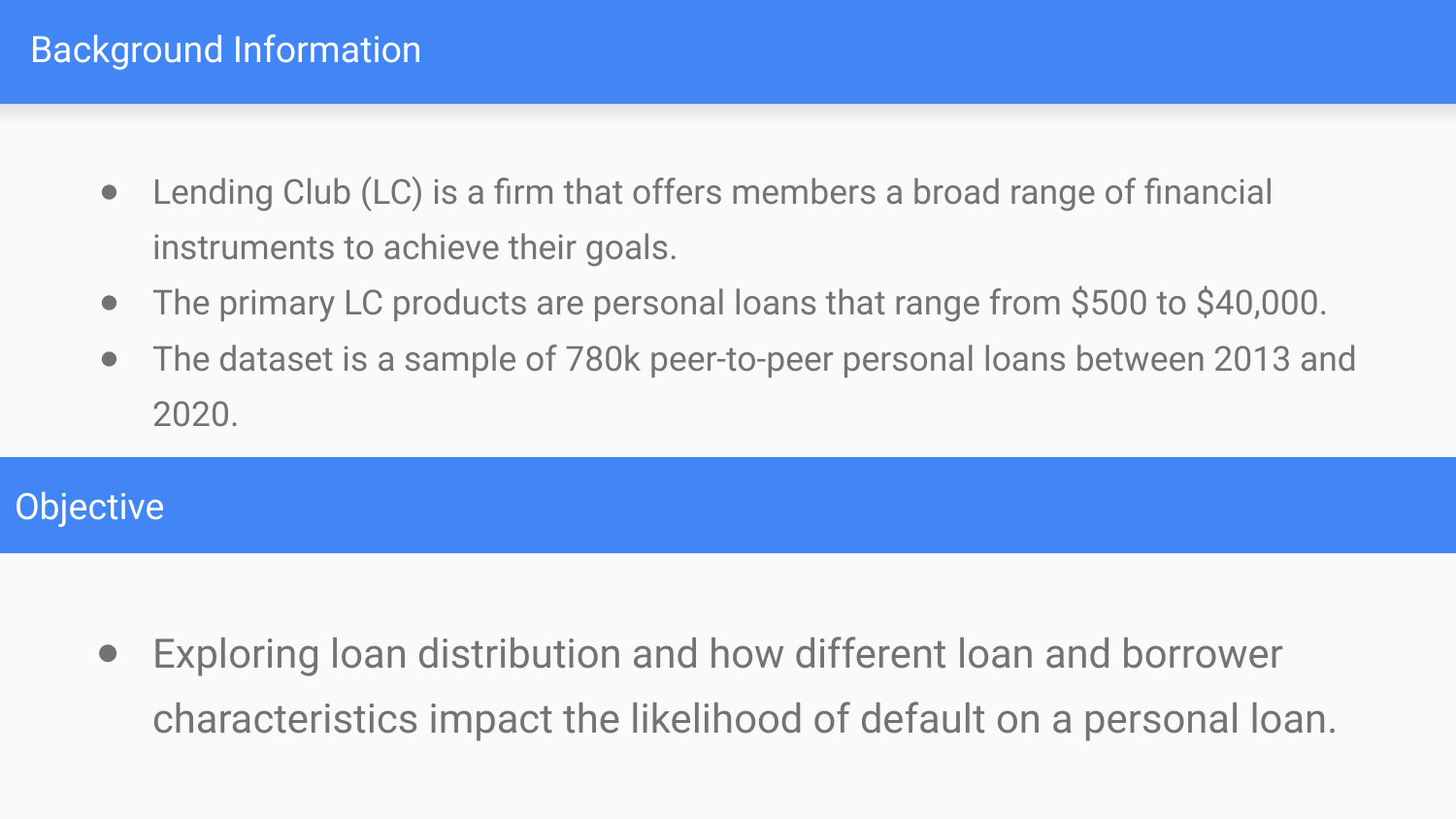

# Background Information
Lending Club (LC) is a firm that offers members a broad range of financial instruments to achieve their goals.
The primary LC products are personal loans that range from $500 to $40,000.
The dataset is a sample of 780k peer-to-peer personal loans between 2013 and 2020.

Exploring loan distribution and how different loan and borrower characteristics impact the likelihood of default on a personal loan.

Objective